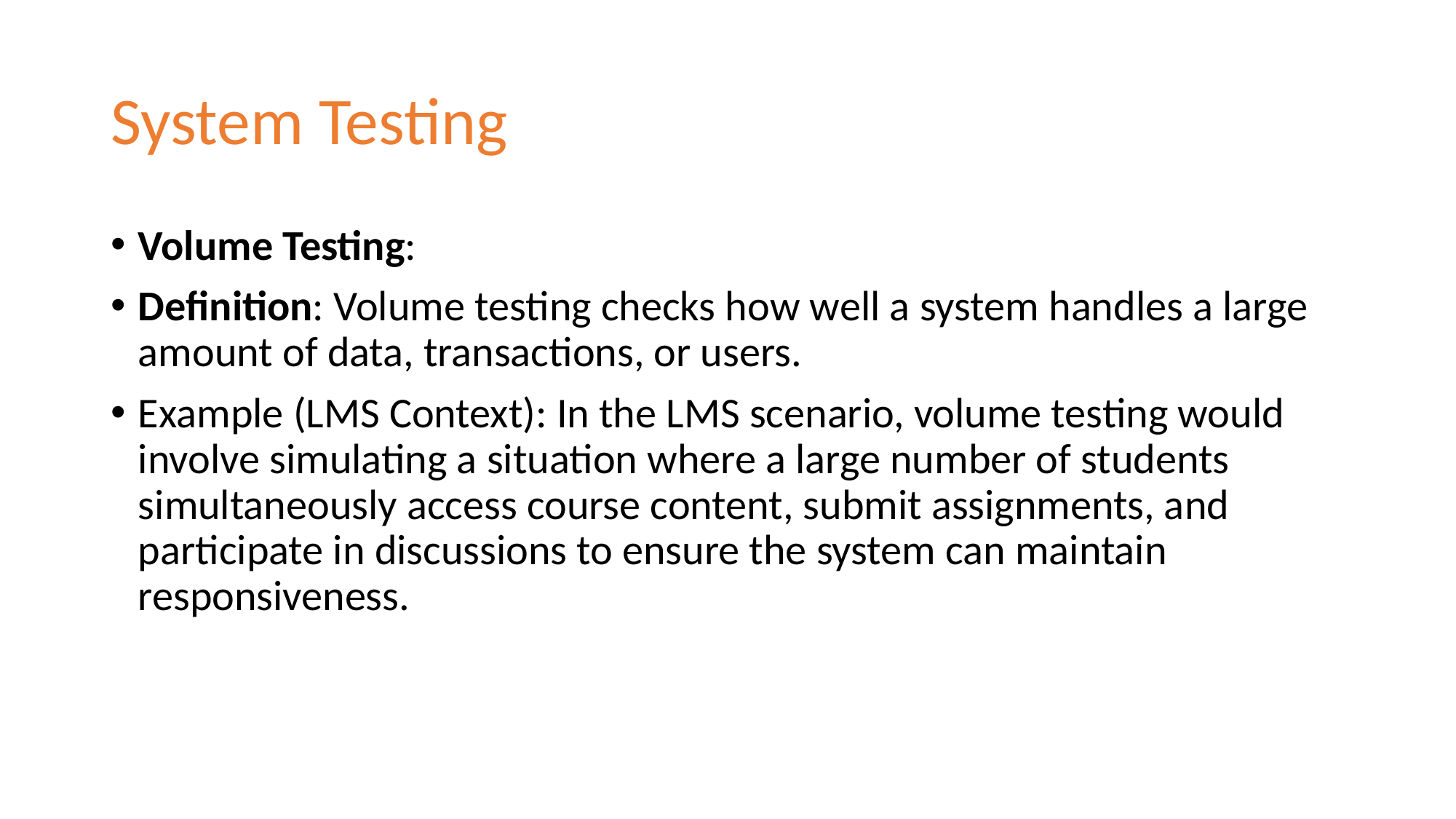

# System Testing
Volume Testing:
Definition: Volume testing checks how well a system handles a large amount of data, transactions, or users.
Example (LMS Context): In the LMS scenario, volume testing would involve simulating a situation where a large number of students simultaneously access course content, submit assignments, and participate in discussions to ensure the system can maintain responsiveness.